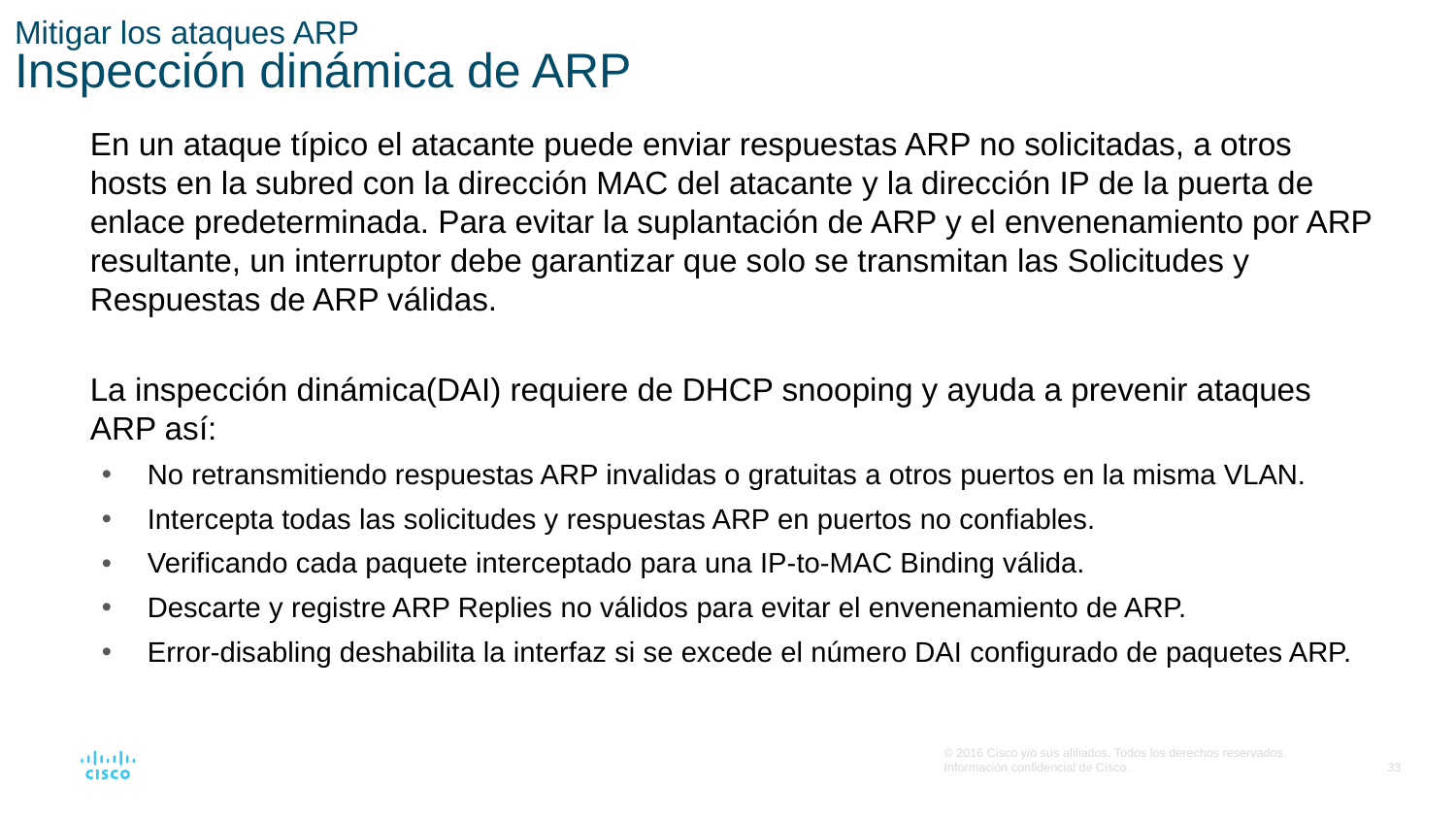

# Mitigar los ataques ARP Inspección dinámica de ARP
En un ataque típico el atacante puede enviar respuestas ARP no solicitadas, a otros hosts en la subred con la dirección MAC del atacante y la dirección IP de la puerta de enlace predeterminada. Para evitar la suplantación de ARP y el envenenamiento por ARP resultante, un interruptor debe garantizar que solo se transmitan las Solicitudes y Respuestas de ARP válidas.

La inspección dinámica(DAI) requiere de DHCP snooping y ayuda a prevenir ataques ARP así:
No retransmitiendo respuestas ARP invalidas o gratuitas a otros puertos en la misma VLAN.
Intercepta todas las solicitudes y respuestas ARP en puertos no confiables.
Verificando cada paquete interceptado para una IP-to-MAC Binding válida.
Descarte y registre ARP Replies no válidos para evitar el envenenamiento de ARP.
Error-disabling deshabilita la interfaz si se excede el número DAI configurado de paquetes ARP.